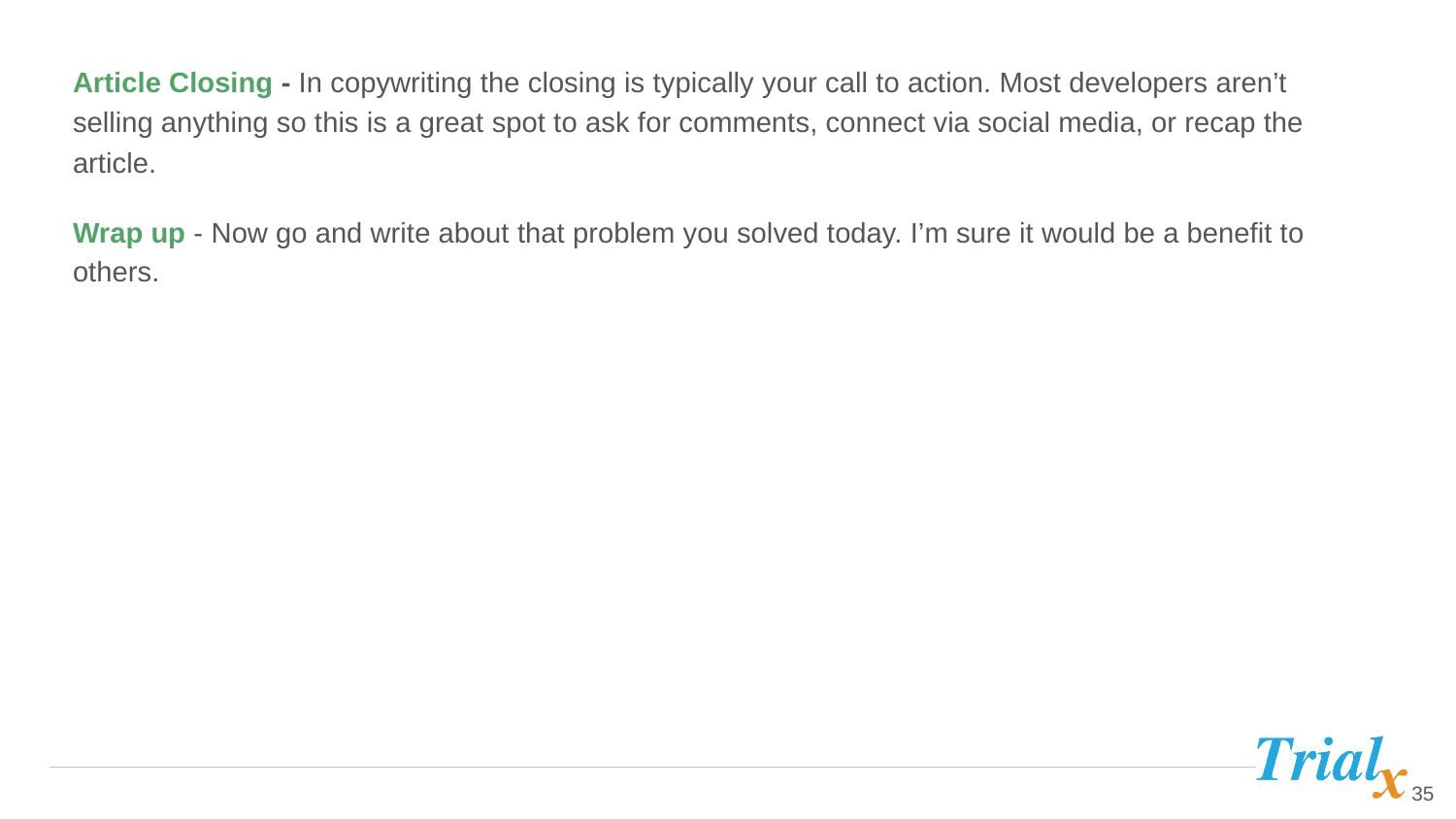

Article Closing - In copywriting the closing is typically your call to action. Most developers aren’t selling anything so this is a great spot to ask for comments, connect via social media, or recap the article.
Wrap up - Now go and write about that problem you solved today. I’m sure it would be a benefit to others.